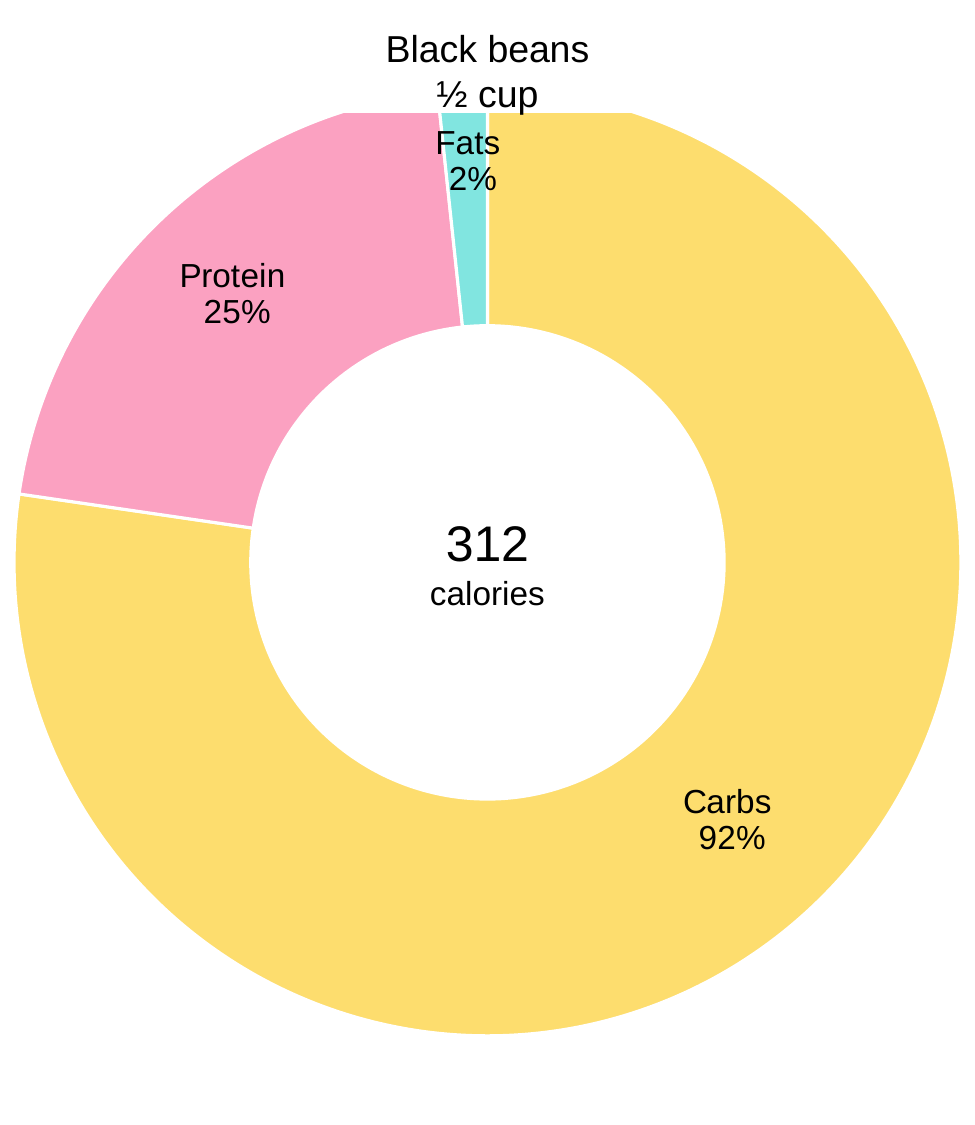

### Chart

| Category | 73 |
|---|---|
| Carbs | 0.92 |
| Protein | 0.25 |
| Fats | 0.02 |
312
calories
Black beans
½ cup